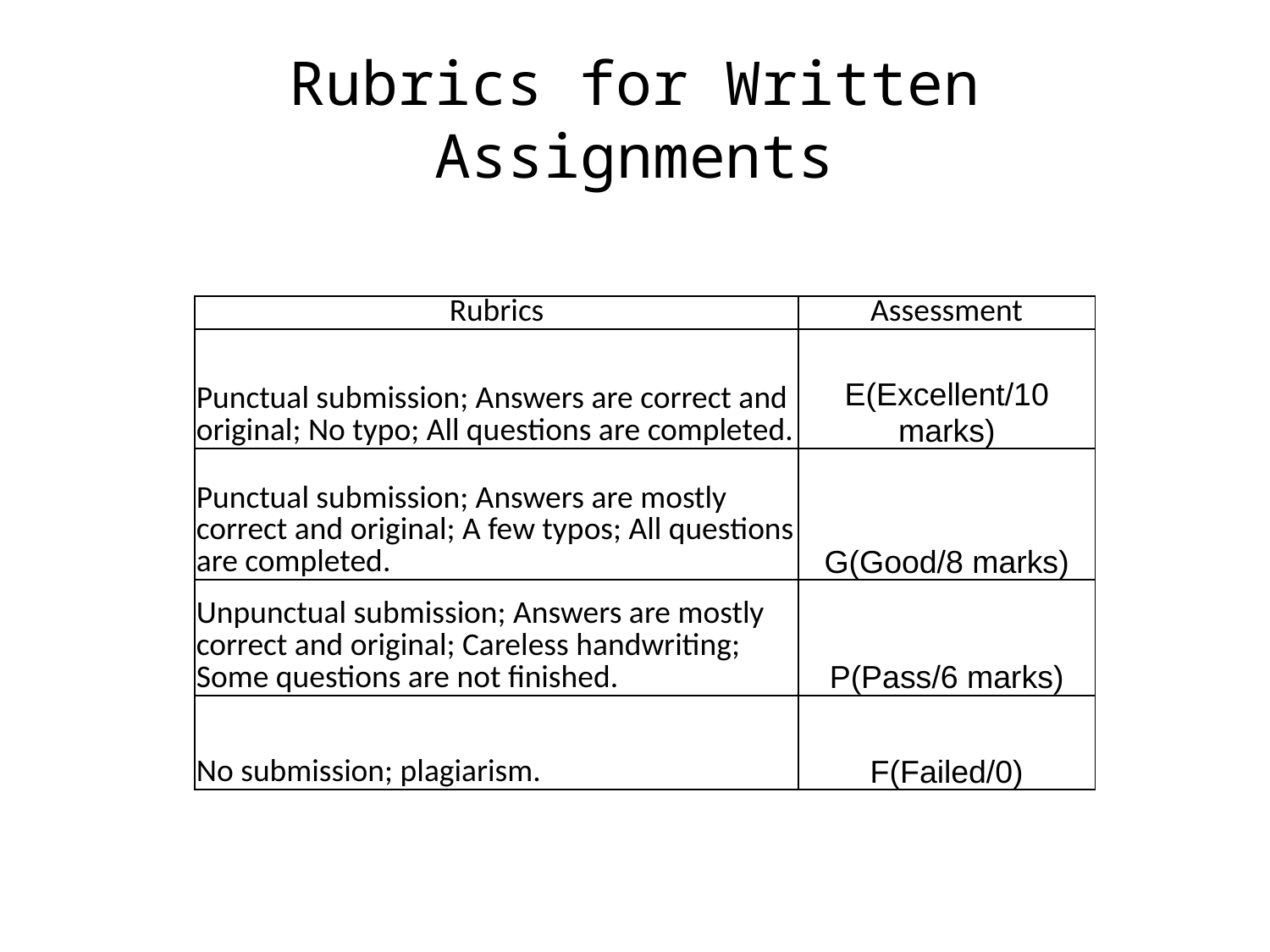

# Rubrics for Written Assignments
| Rubrics | Assessment |
| --- | --- |
| Punctual submission; Answers are correct and original; No typo; All questions are completed. | E(Excellent/10 marks) |
| Punctual submission; Answers are mostly correct and original; A few typos; All questions are completed. | G(Good/8 marks) |
| Unpunctual submission; Answers are mostly correct and original; Careless handwriting; Some questions are not finished. | P(Pass/6 marks) |
| No submission; plagiarism. | F(Failed/0) |